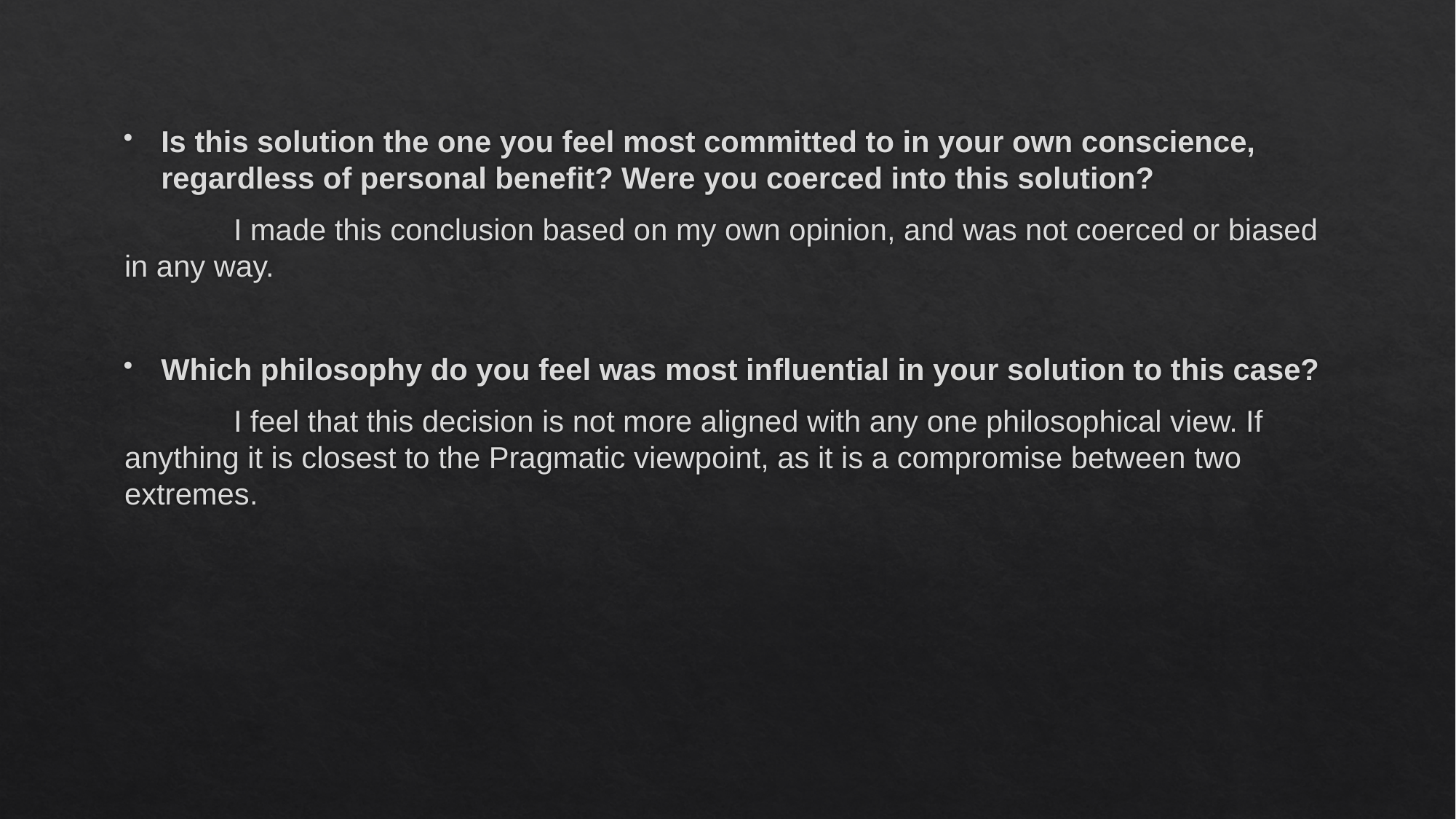

Is this solution the one you feel most committed to in your own conscience, regardless of personal benefit? Were you coerced into this solution?
	I made this conclusion based on my own opinion, and was not coerced or biased in any way.

Which philosophy do you feel was most influential in your solution to this case?
	I feel that this decision is not more aligned with any one philosophical view. If anything it is closest to the Pragmatic viewpoint, as it is a compromise between two extremes.